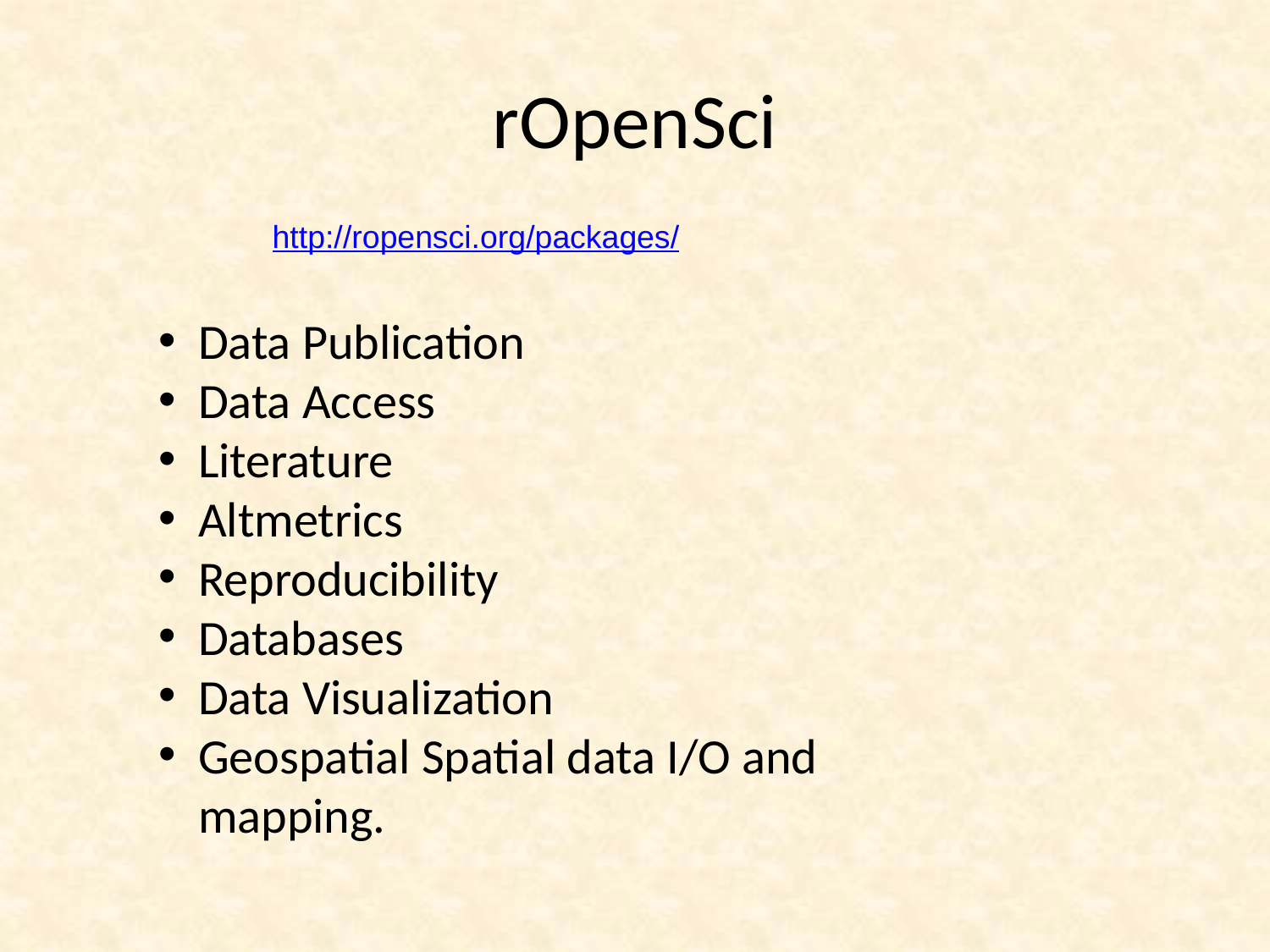

# rOpenSci
http://ropensci.org/packages/

Data Publication
Data Access
Literature
Altmetrics
Reproducibility
Databases
Data Visualization
Geospatial Spatial data I/O and mapping.